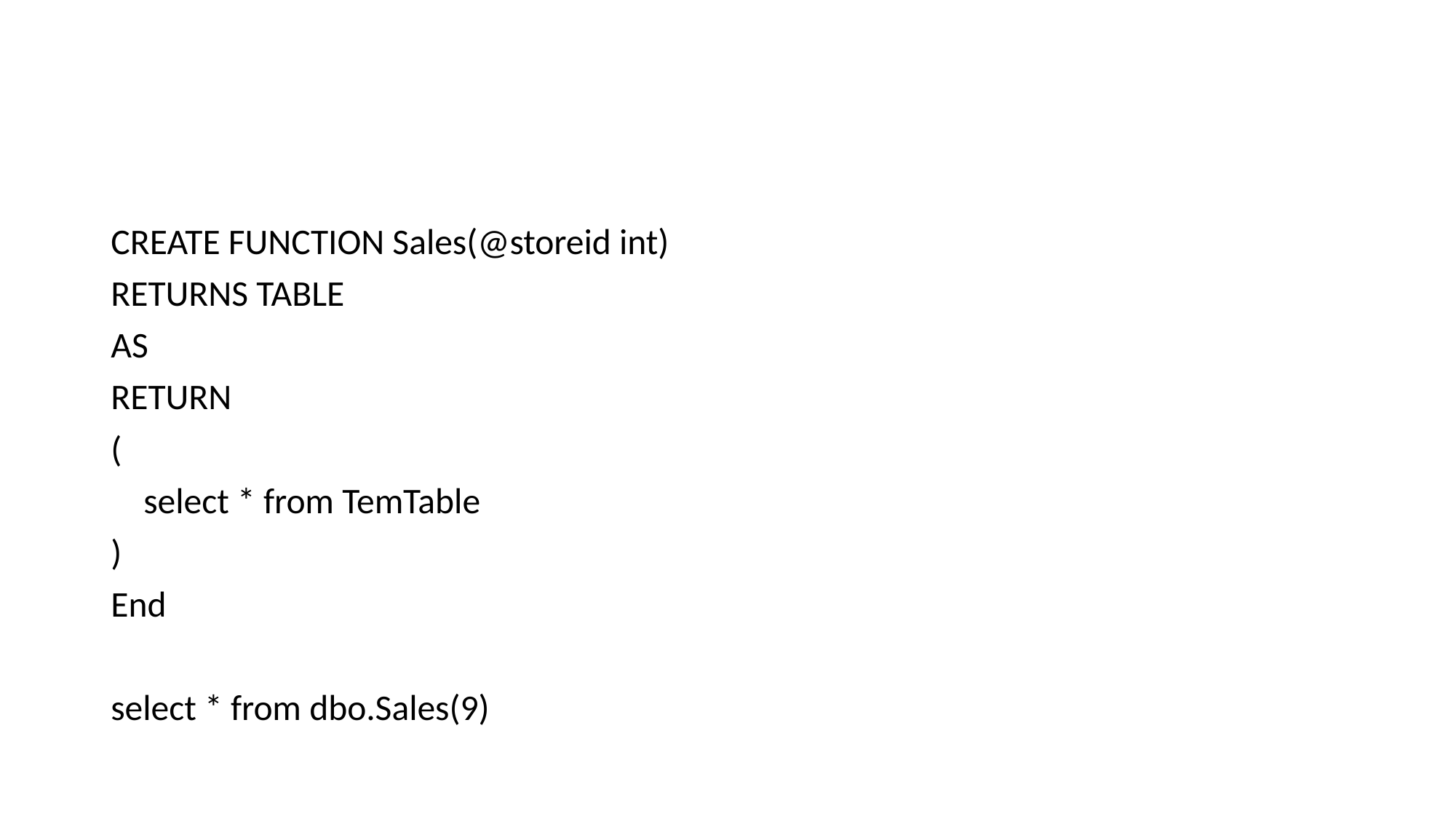

#
CREATE FUNCTION Sales(@storeid int)
RETURNS TABLE
AS
RETURN
(
    select * from TemTable
)
End

select * from dbo.Sales(9)